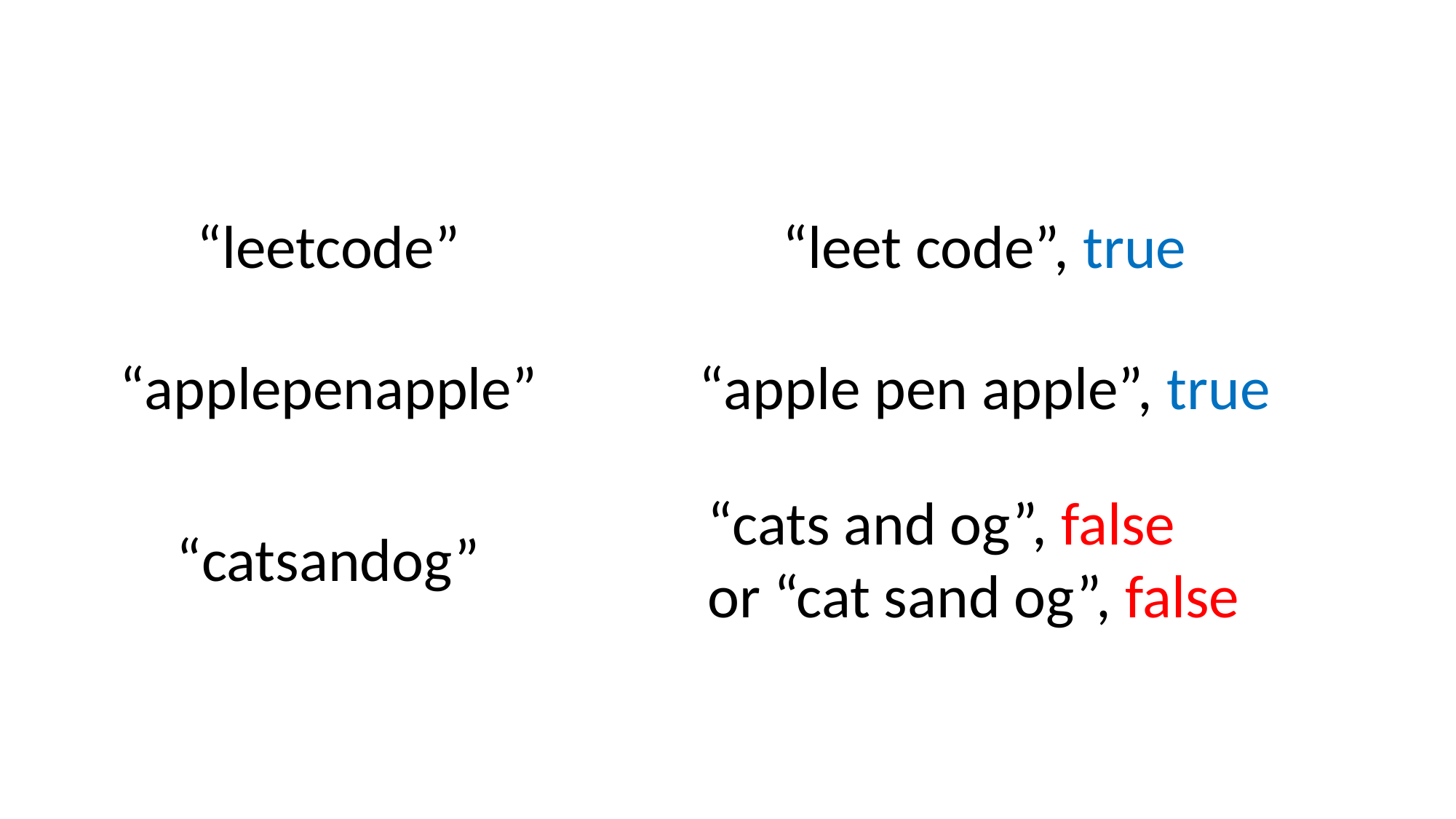

“leetcode”
“leet code”, true
“applepenapple”
“apple pen apple”, true
“cats and og”, false
or “cat sand og”, false
“catsandog”